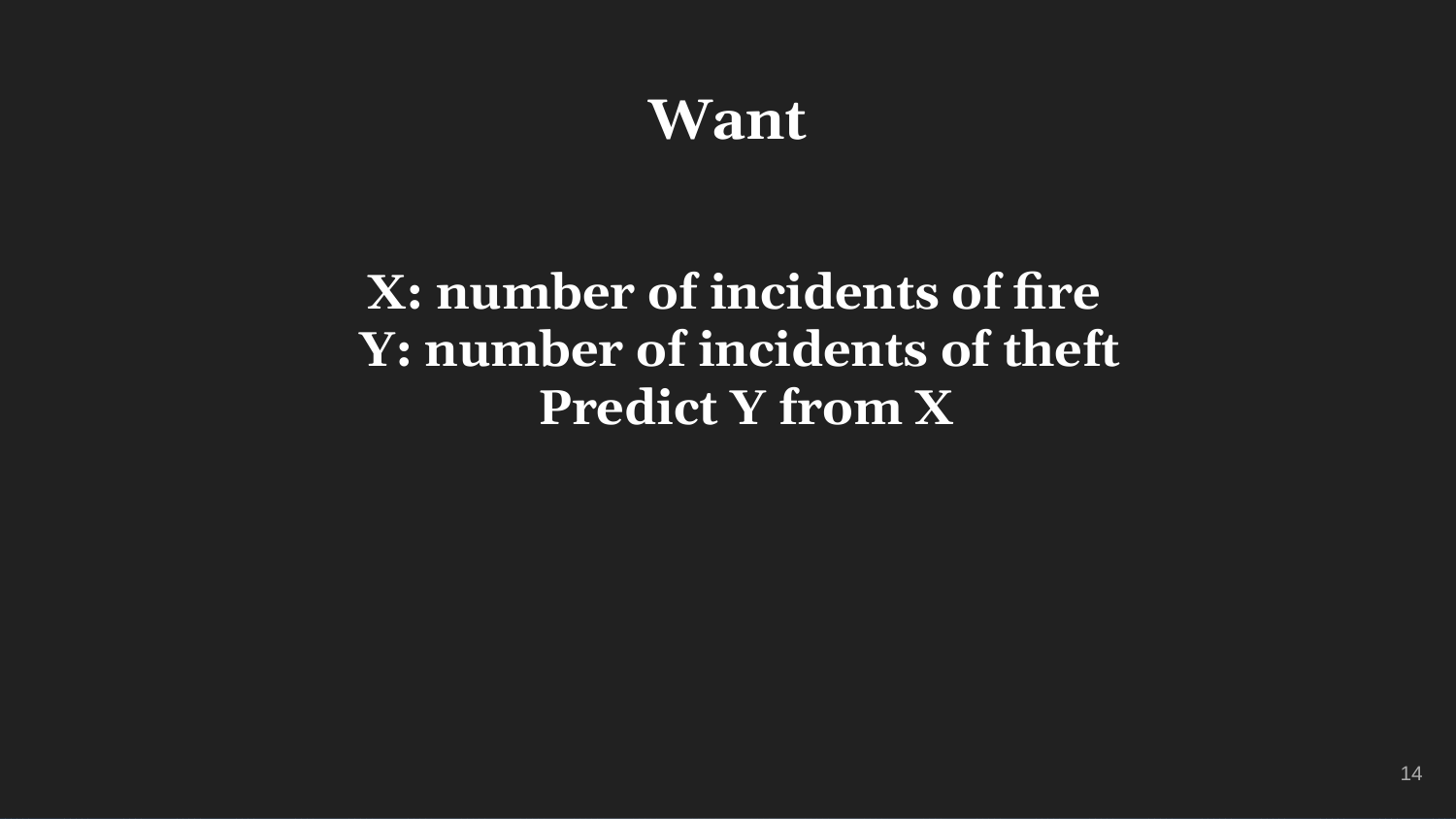

Want
X: number of incidents of fire  Y: number of incidents of theft  Predict Y from X
14